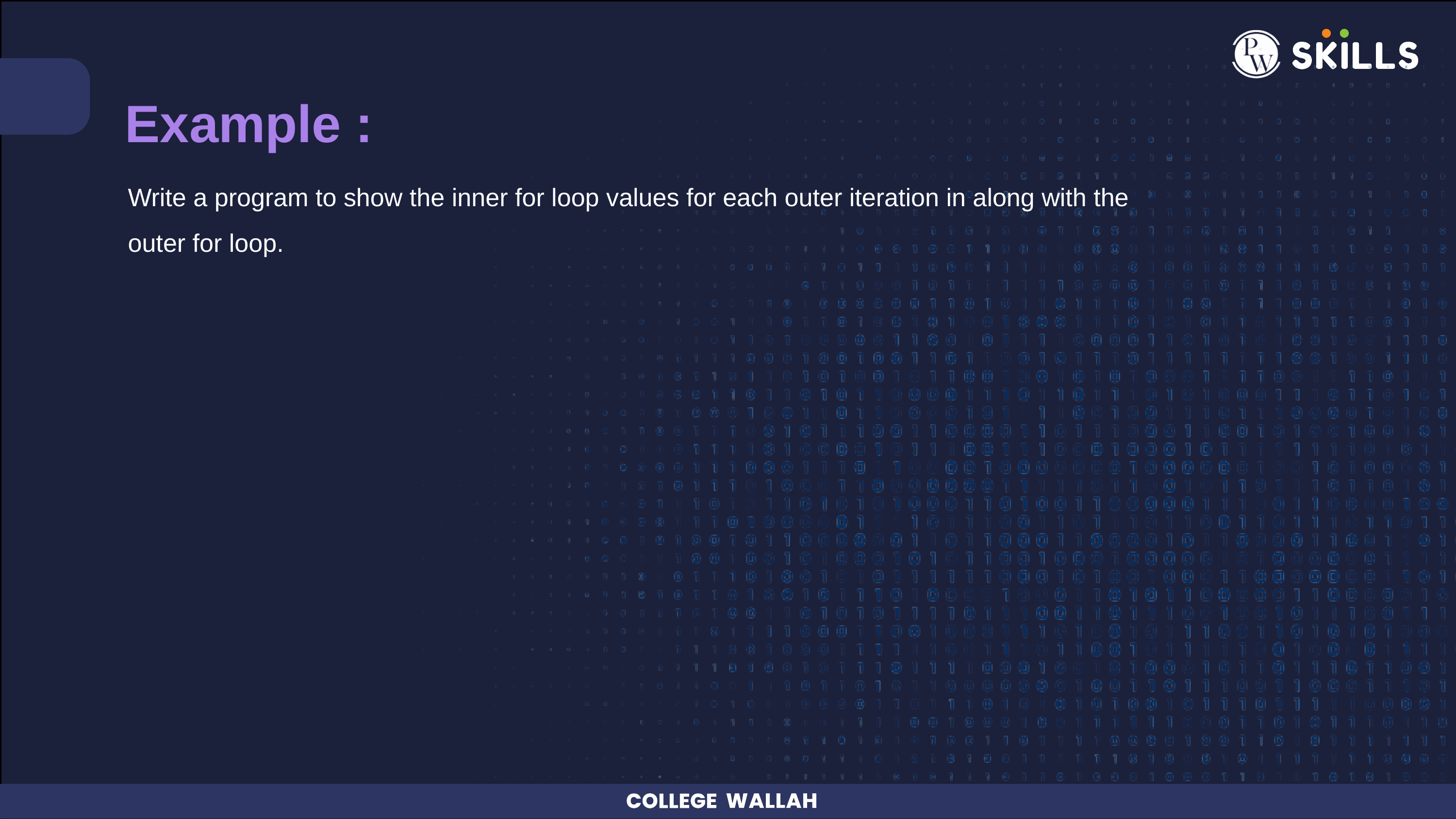

Example :
Write a program to show the inner for loop values for each outer iteration in along with the outer for loop.